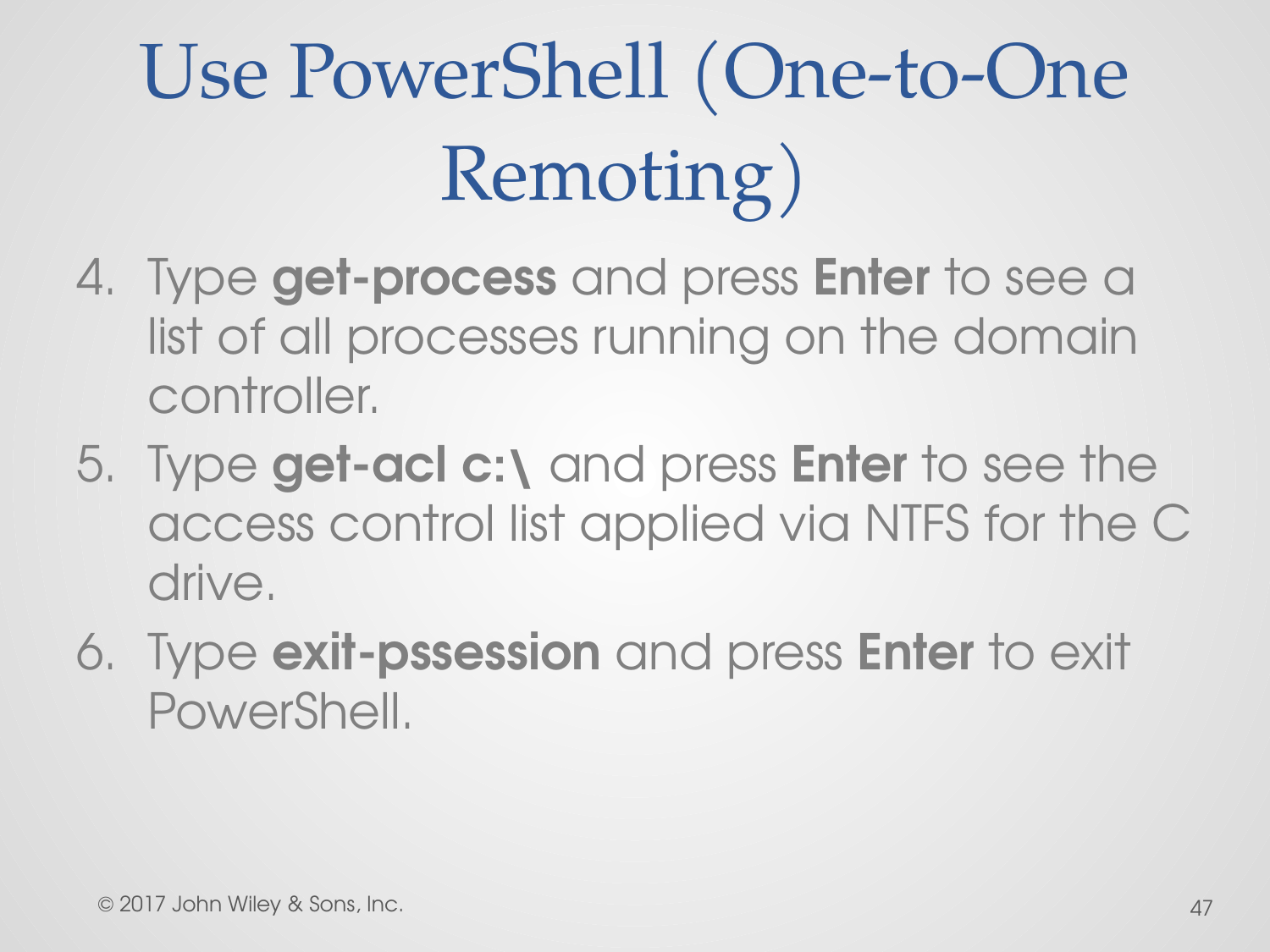

# Use PowerShell (One-to-One Remoting)
Type get-process and press Enter to see a list of all processes running on the domain controller.
Type get-acl c:\ and press Enter to see the access control list applied via NTFS for the C drive.
Type exit-pssession and press Enter to exit PowerShell.

© 2017 John Wiley & Sons, Inc.
47